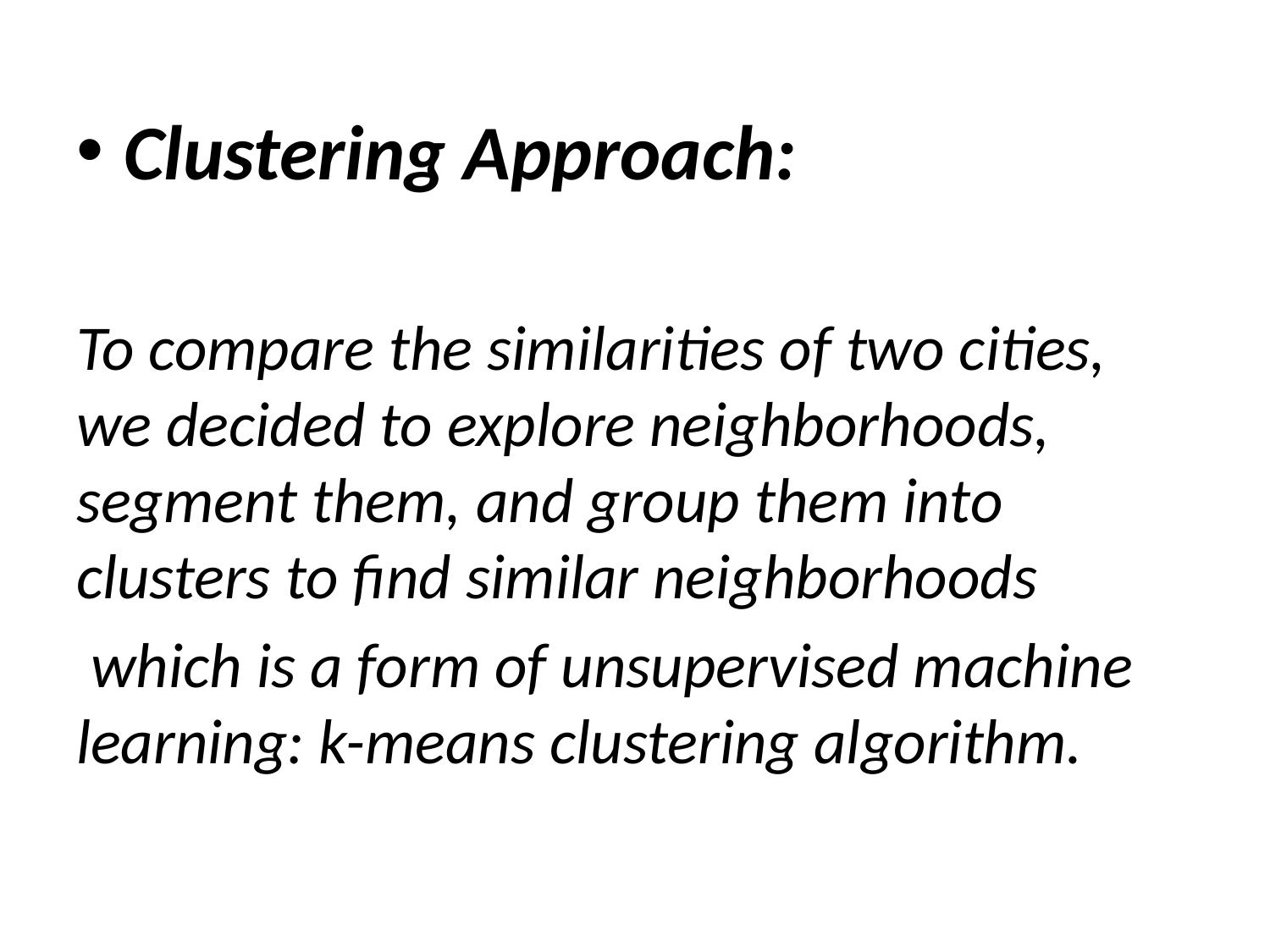

#
Clustering Approach:

To compare the similarities of two cities, we decided to explore neighborhoods, segment them, and group them into clusters to find similar neighborhoods
 which is a form of unsupervised machine learning: k-means clustering algorithm.